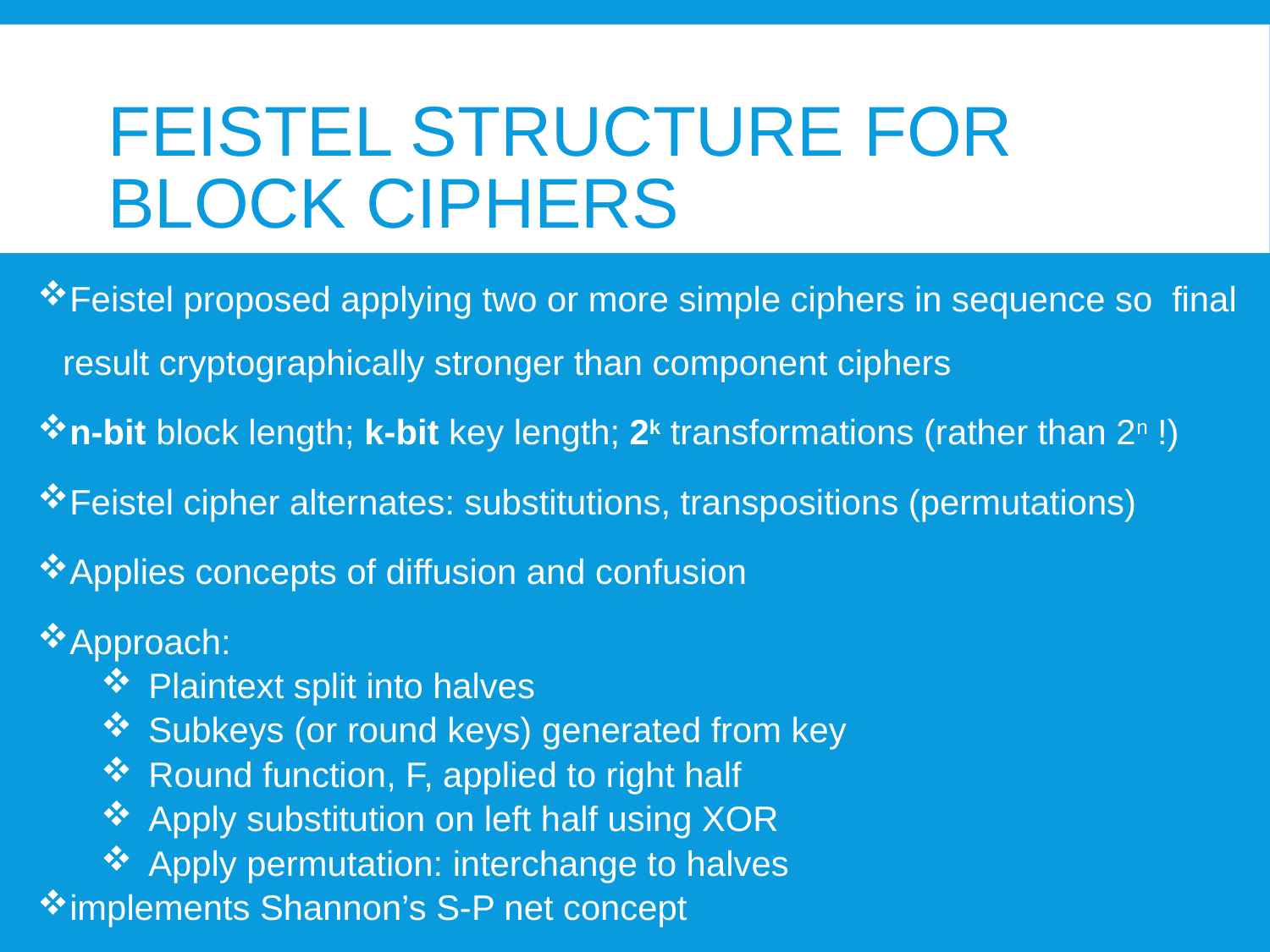

# Feistel Structure for Block Ciphers
Feistel proposed applying two or more simple ciphers in sequence so  final result cryptographically stronger than component ciphers
n-bit block length; k-bit key length; 2k transformations (rather than 2n !)
Feistel cipher alternates: substitutions, transpositions (permutations)
Applies concepts of diffusion and confusion
Approach:
Plaintext split into halves
Subkeys (or round keys) generated from key
Round function, F, applied to right half
Apply substitution on left half using XOR
Apply permutation: interchange to halves
implements Shannon’s S-P net concept